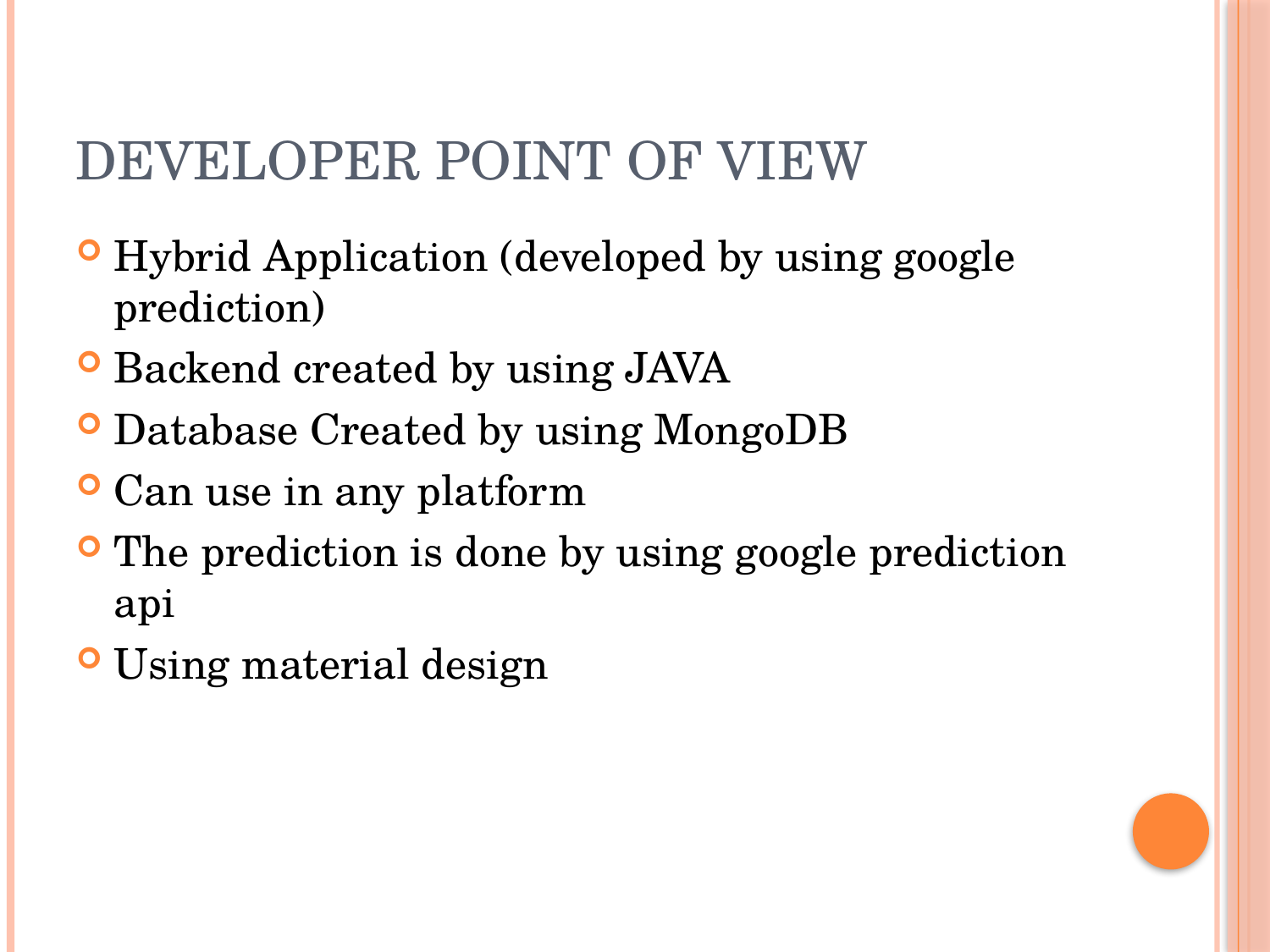

# Developer Point Of View
Hybrid Application (developed by using google prediction)
Backend created by using JAVA
Database Created by using MongoDB
Can use in any platform
The prediction is done by using google prediction api
Using material design